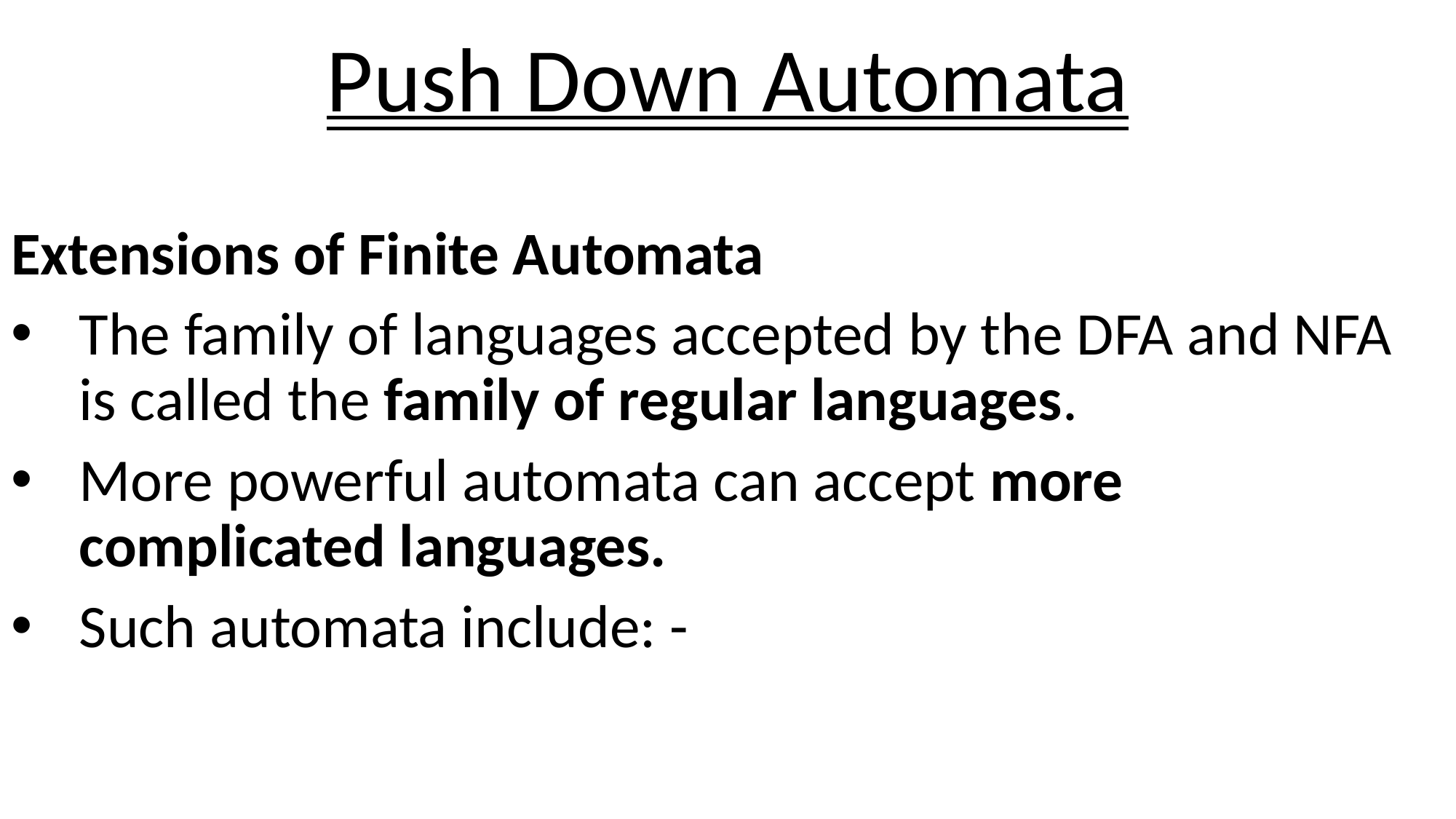

# Push Down Automata
Extensions of Finite Automata
The family of languages accepted by the DFA and NFA is called the family of regular languages.
More powerful automata can accept more complicated languages.
Such automata include: -